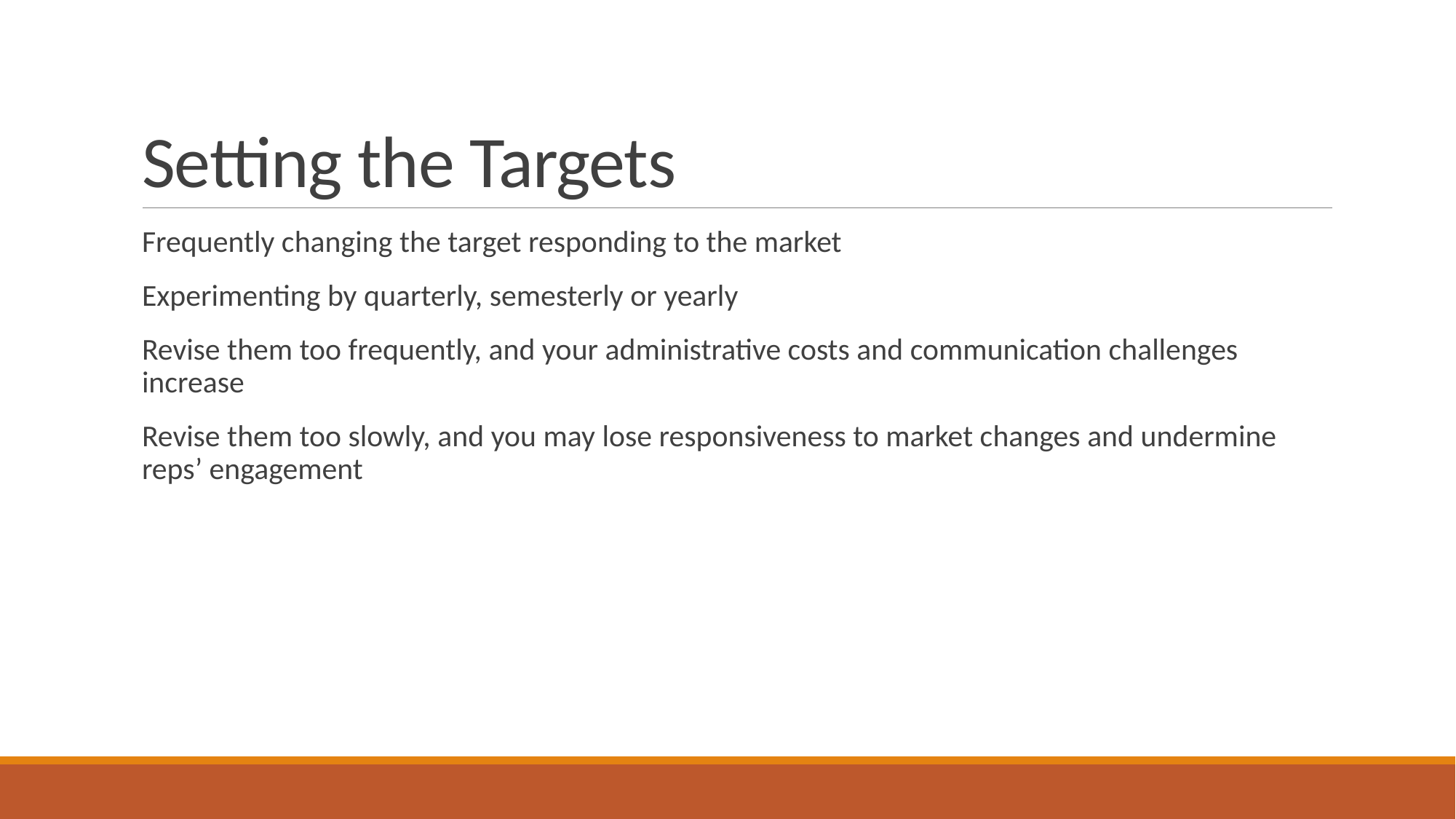

# Setting the Targets
Frequently changing the target responding to the market
Experimenting by quarterly, semesterly or yearly
Revise them too frequently, and your administrative costs and communication challenges increase
Revise them too slowly, and you may lose responsiveness to market changes and undermine reps’ engagement